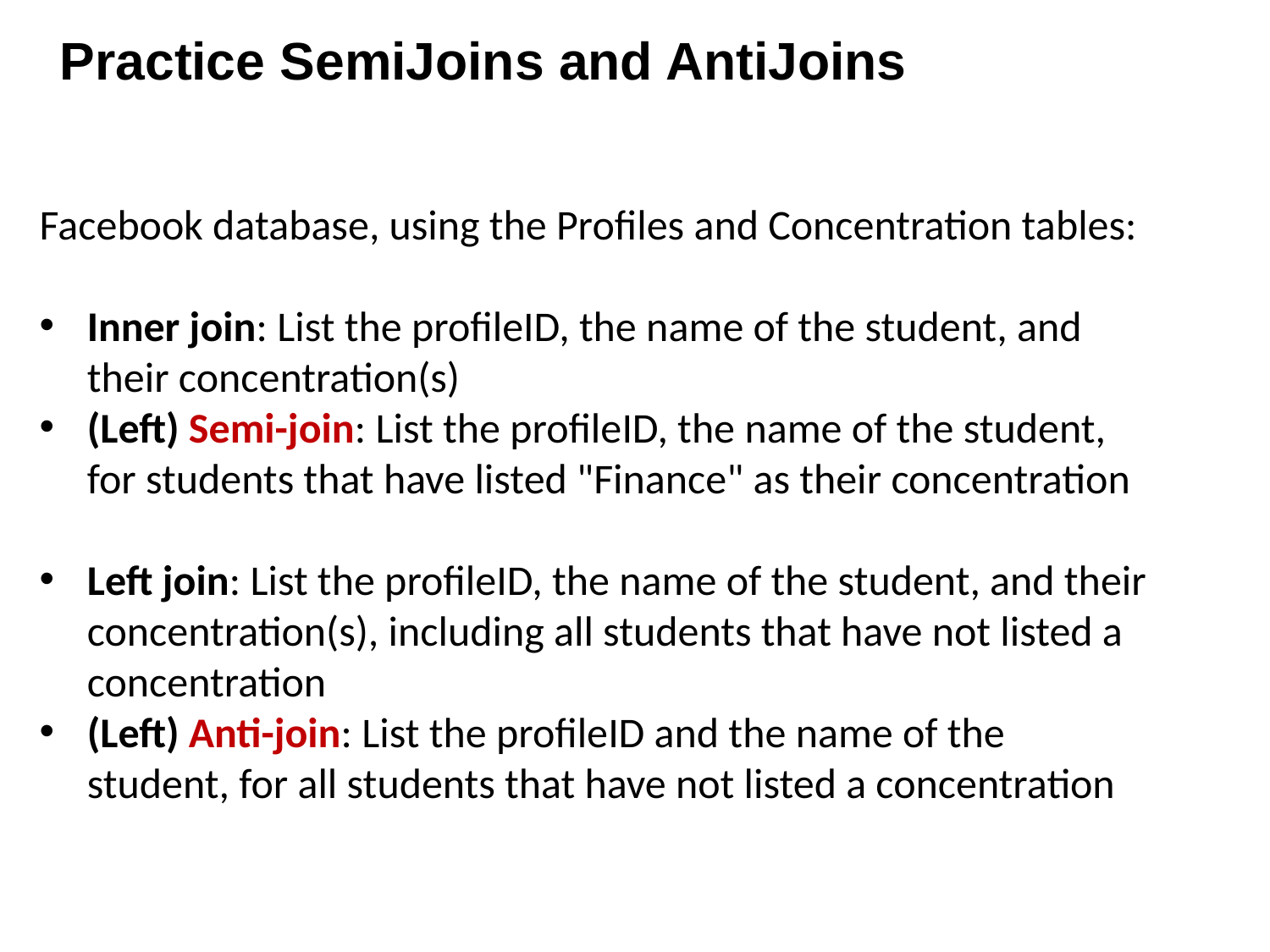

Practice SemiJoins and AntiJoins

Facebook database, using the Profiles and Concentration tables:

Inner join: List the profileID, the name of the student, and their concentration(s)
(Left) Semi-join: List the profileID, the name of the student, for students that have listed "Finance" as their concentration

Left join: List the profileID, the name of the student, and their concentration(s), including all students that have not listed a concentration
(Left) Anti-join: List the profileID and the name of the student, for all students that have not listed a concentration